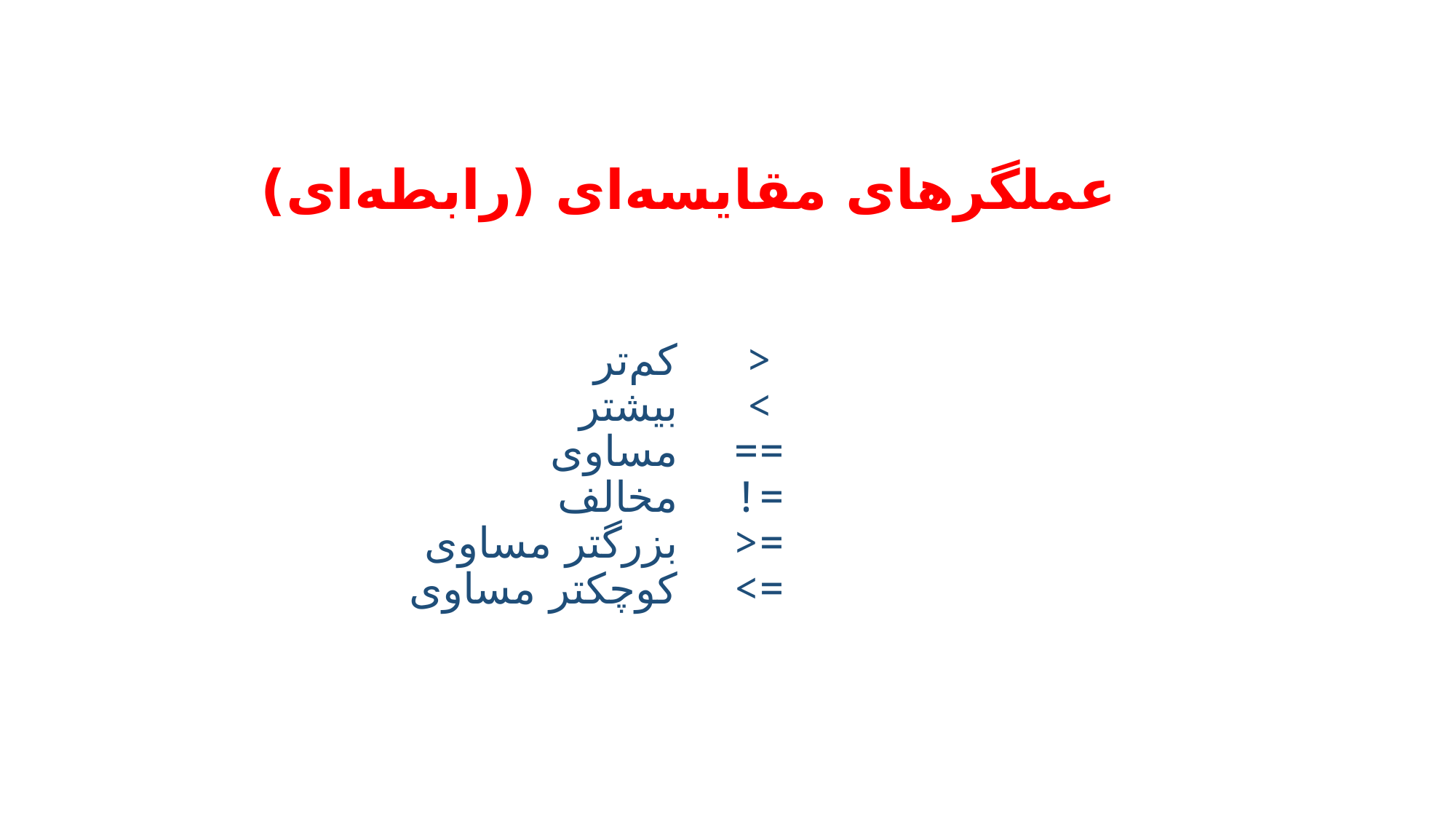

# عملگرهای مقایسه‌ای (رابطه‌ای)
کم‌تر
بیشتر
مساوی
مخالف
بزرگتر مساوی
کوچکتر مساوی

>
<
==
!=
>=
<=